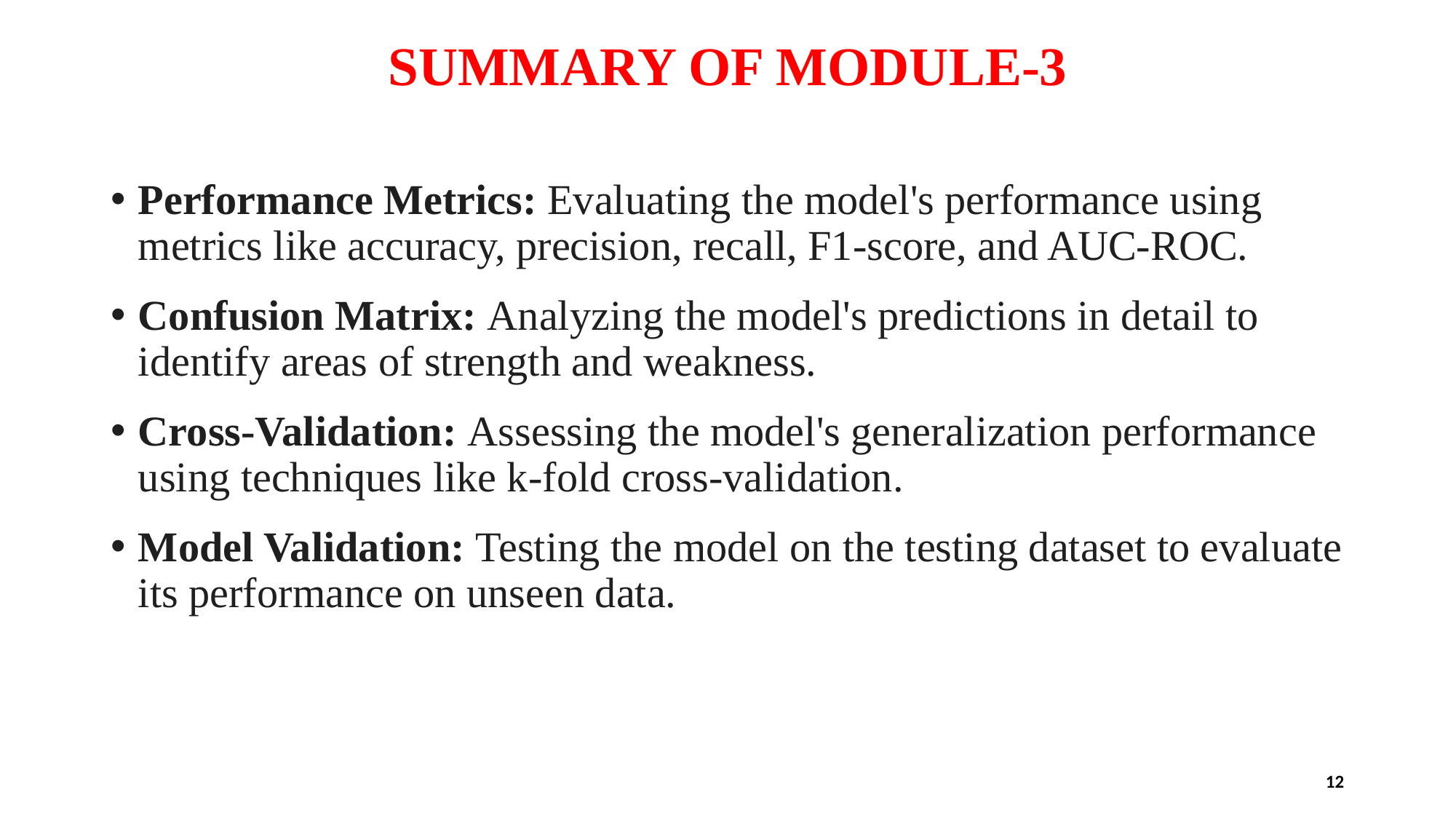

# SUMMARY OF MODULE-3
Performance Metrics: Evaluating the model's performance using metrics like accuracy, precision, recall, F1-score, and AUC-ROC.
Confusion Matrix: Analyzing the model's predictions in detail to identify areas of strength and weakness.
Cross-Validation: Assessing the model's generalization performance using techniques like k-fold cross-validation.
Model Validation: Testing the model on the testing dataset to evaluate its performance on unseen data.

12